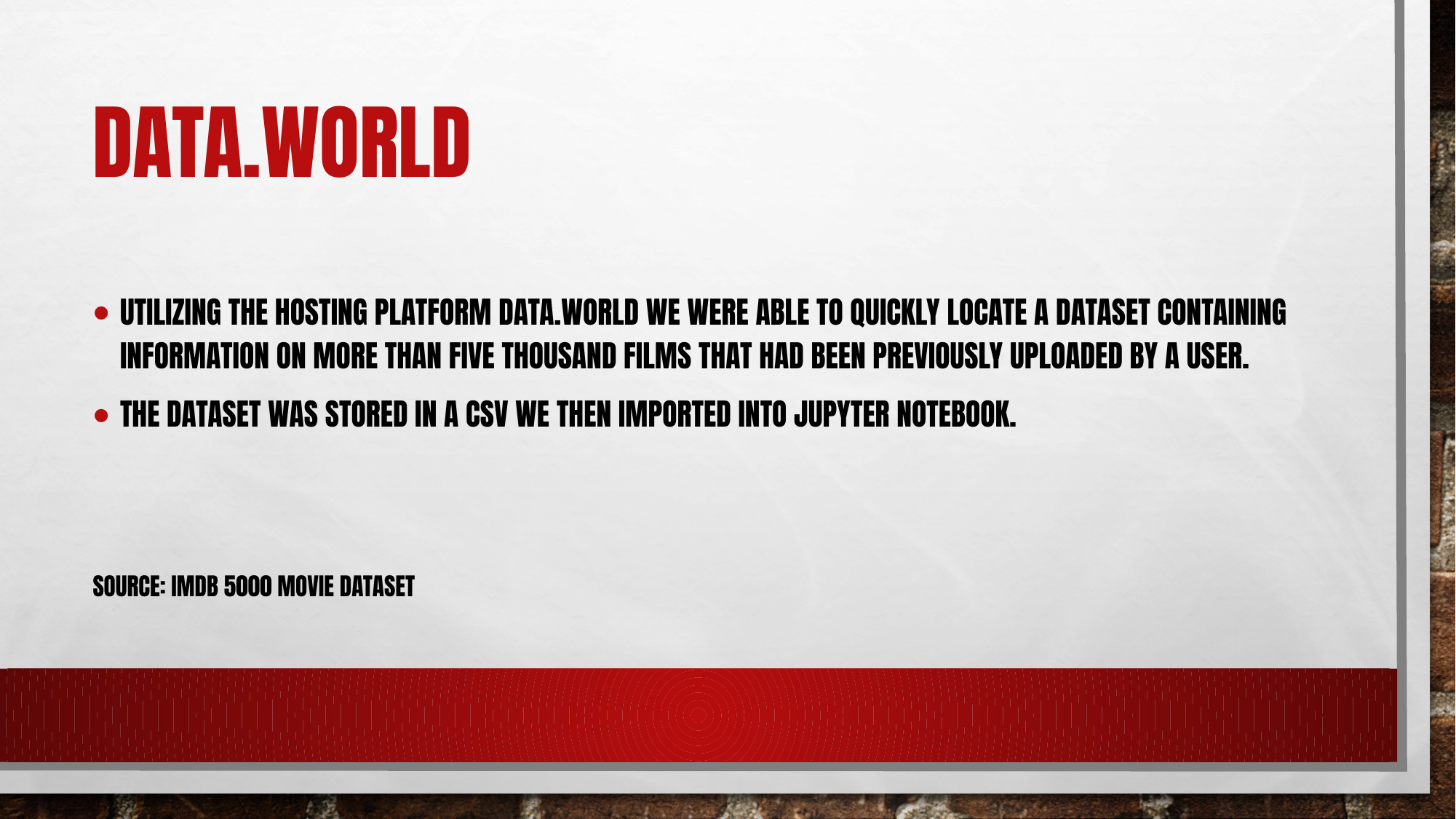

# Data.World
Utilizing the hosting platform Data.World we were able to quickly locate a dataset containing information on more than five thousand films that had been previously uploaded by a user.
The dataset was stored in a CSV We then imported into Jupyter Notebook.

Source: IMDB 5000 Movie Dataset